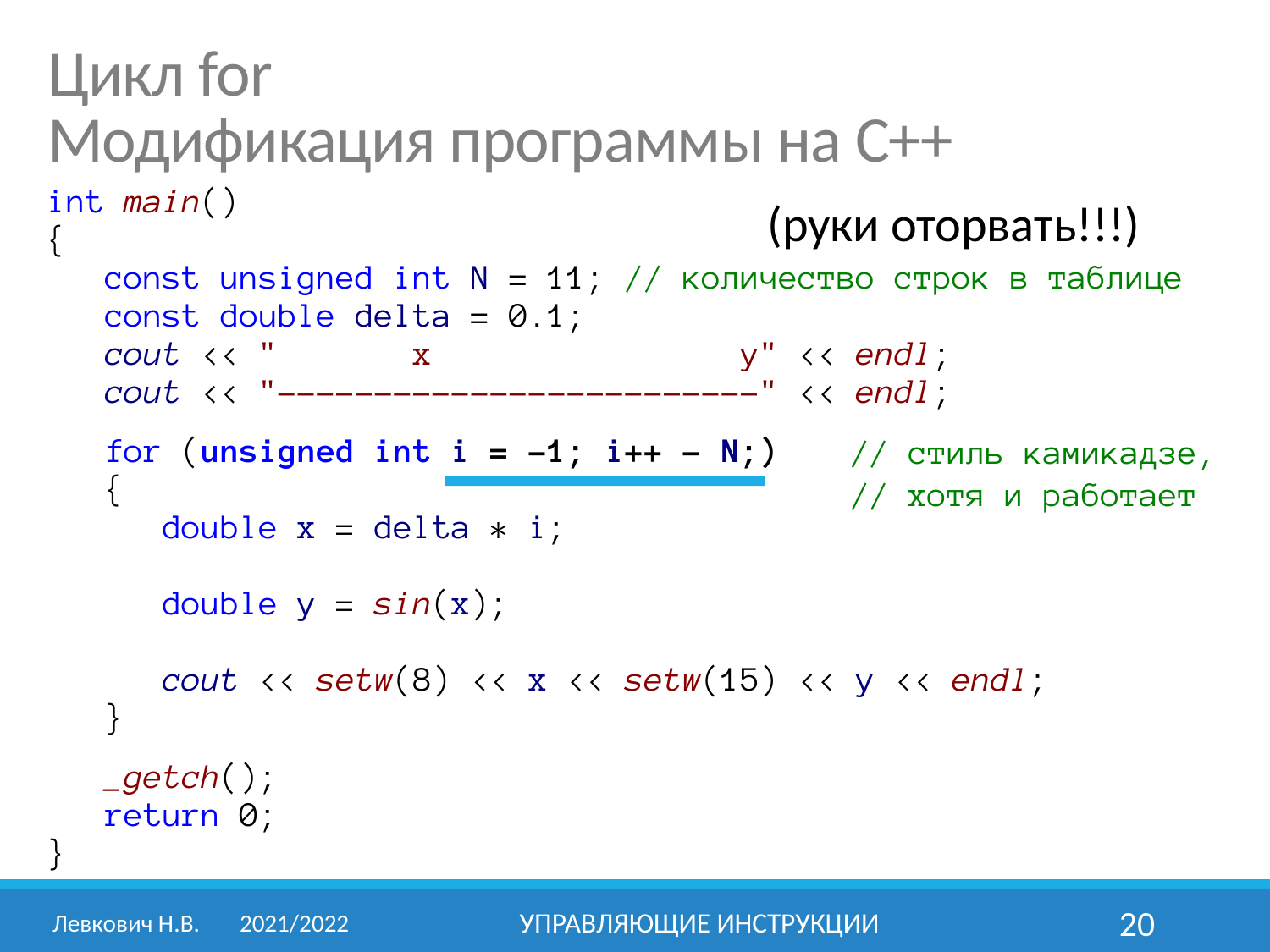

Цикл for
Модификация программы на С++
int main()
{
   const unsigned int N = 11; // количество строк в таблице
   const double delta = 0.1;
   cout << "       x                y" << endl;
   cout << "-------------------------" << endl;
   for (unsigned int i = -1; i++ - N;)
   {
      double x = delta * i;

      double y = sin(x);

      cout << setw(8) << x << setw(15) << y << endl;
   }
   _getch();
   return 0;
}
(руки оторвать!!!)
// стиль камикадзе,
// хотя и работает

Левкович Н.В.	2021/2022
Управляющие инструкции
20